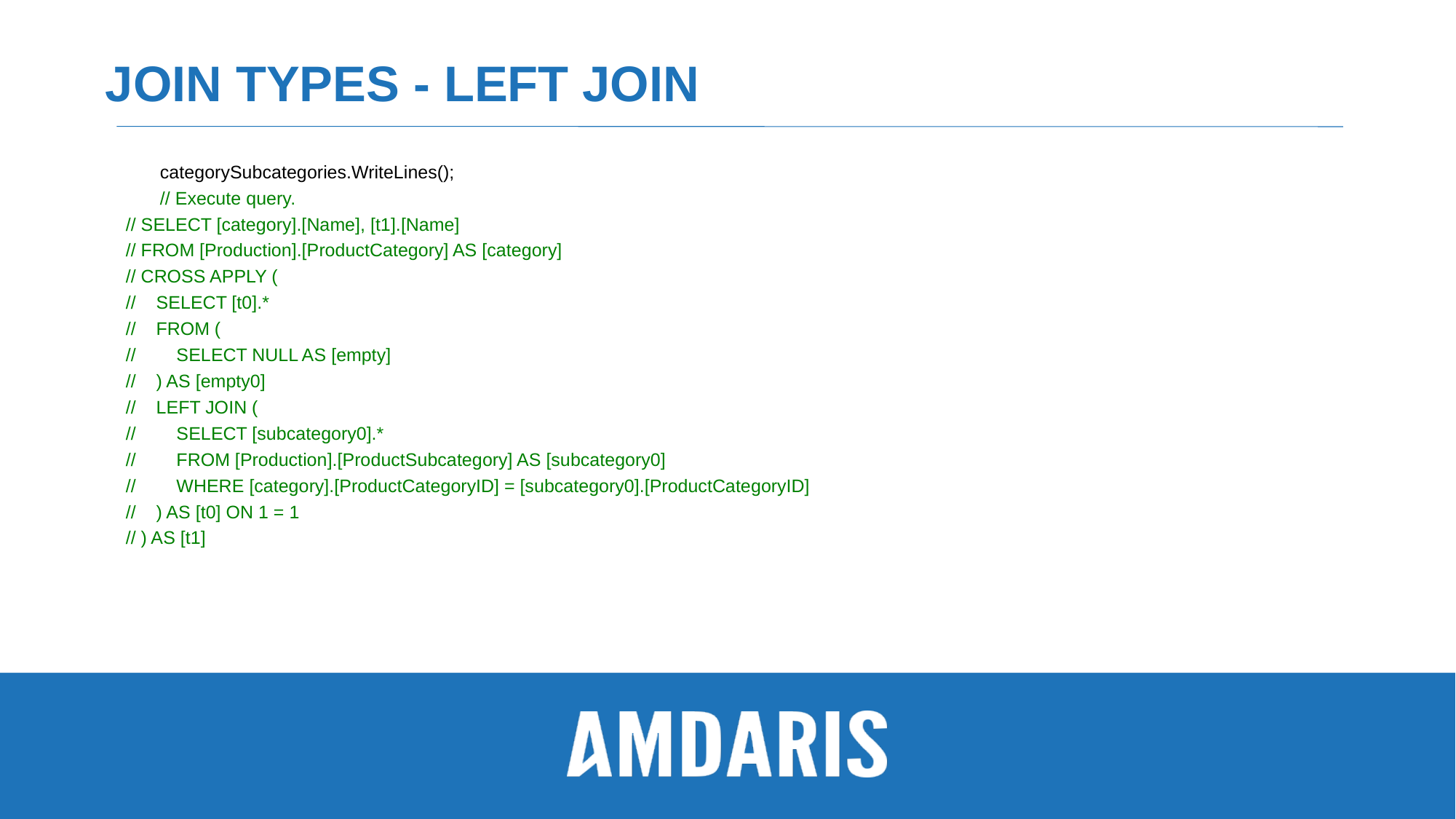

# JOIN Types - LEFT JOIN
categorySubcategories.WriteLines();
// Execute query.
    // SELECT [category].[Name], [t1].[Name]
    // FROM [Production].[ProductCategory] AS [category]
    // CROSS APPLY (
    //    SELECT [t0].*
    //    FROM (
    //        SELECT NULL AS [empty]
    //    ) AS [empty0]
    //    LEFT JOIN (
    //        SELECT [subcategory0].*
    //        FROM [Production].[ProductSubcategory] AS [subcategory0]
    //        WHERE [category].[ProductCategoryID] = [subcategory0].[ProductCategoryID]
    //    ) AS [t0] ON 1 = 1
    // ) AS [t1]